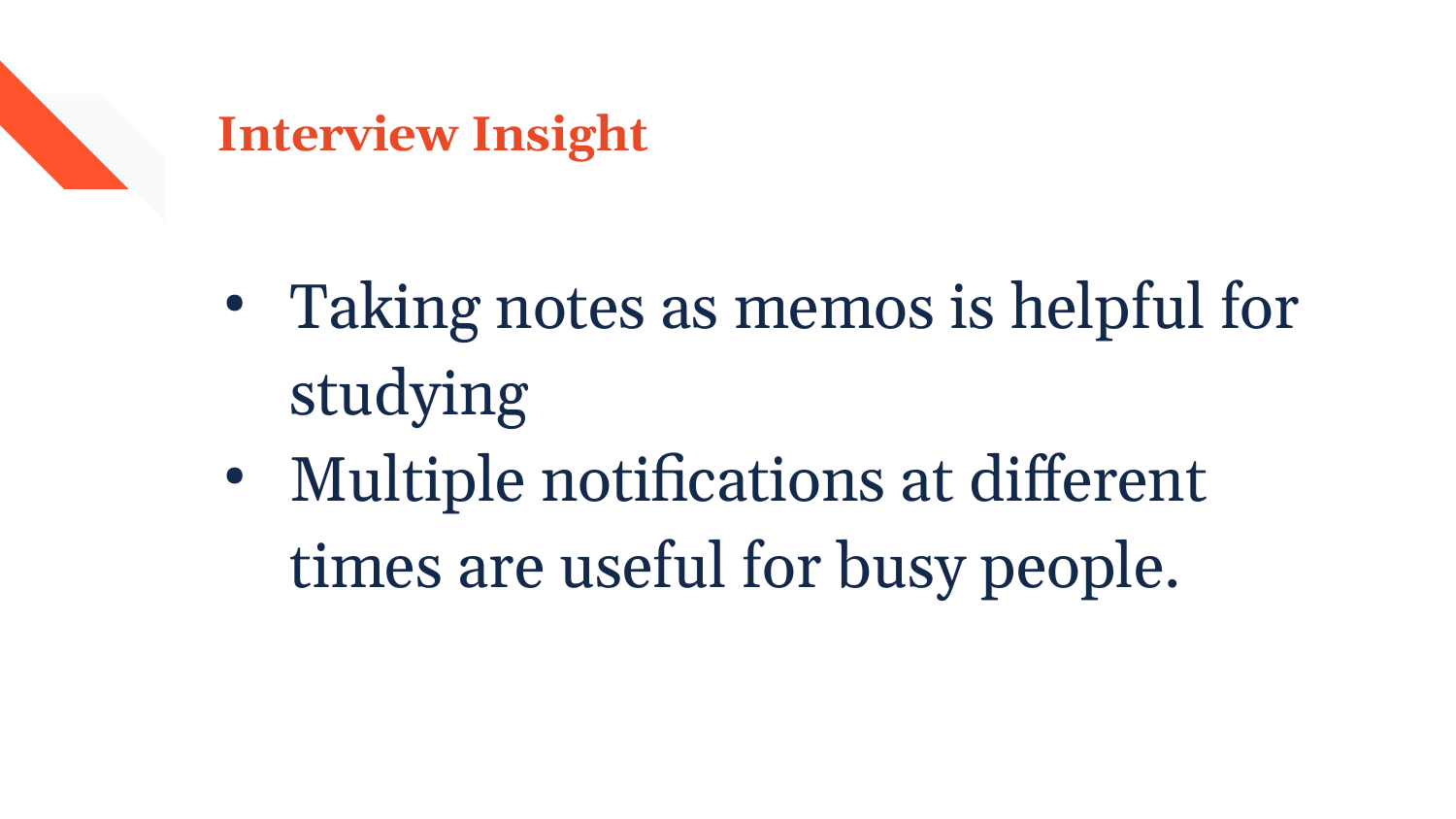

# Interview Insight
Taking notes as memos is helpful for studying
Multiple notifications at different times are useful for busy people.